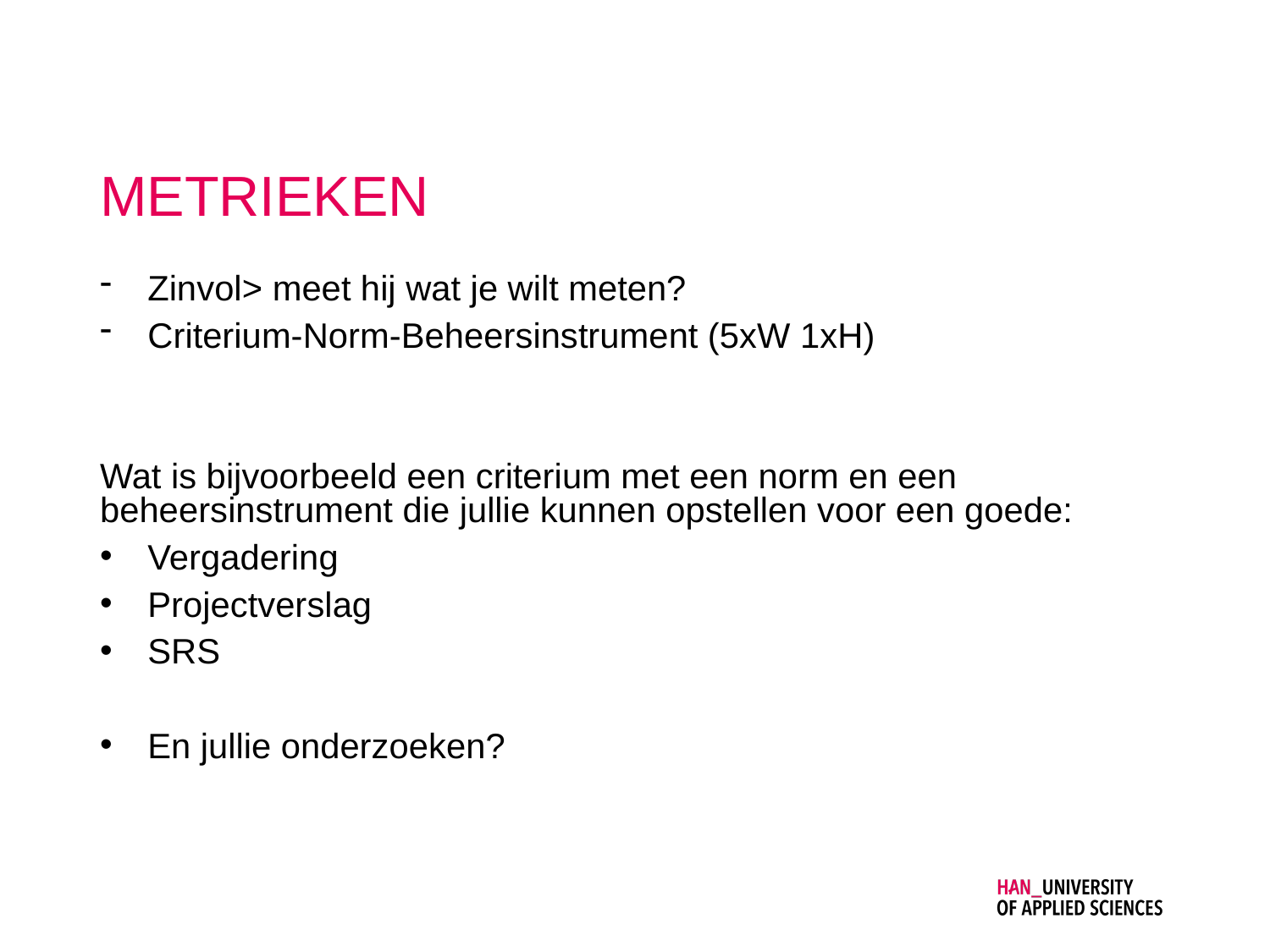

# METRIEKEN
Zinvol> meet hij wat je wilt meten?
Criterium-Norm-Beheersinstrument (5xW 1xH)

Wat is bijvoorbeeld een criterium met een norm en een beheersinstrument die jullie kunnen opstellen voor een goede:
Vergadering
Projectverslag
SRS

En jullie onderzoeken?